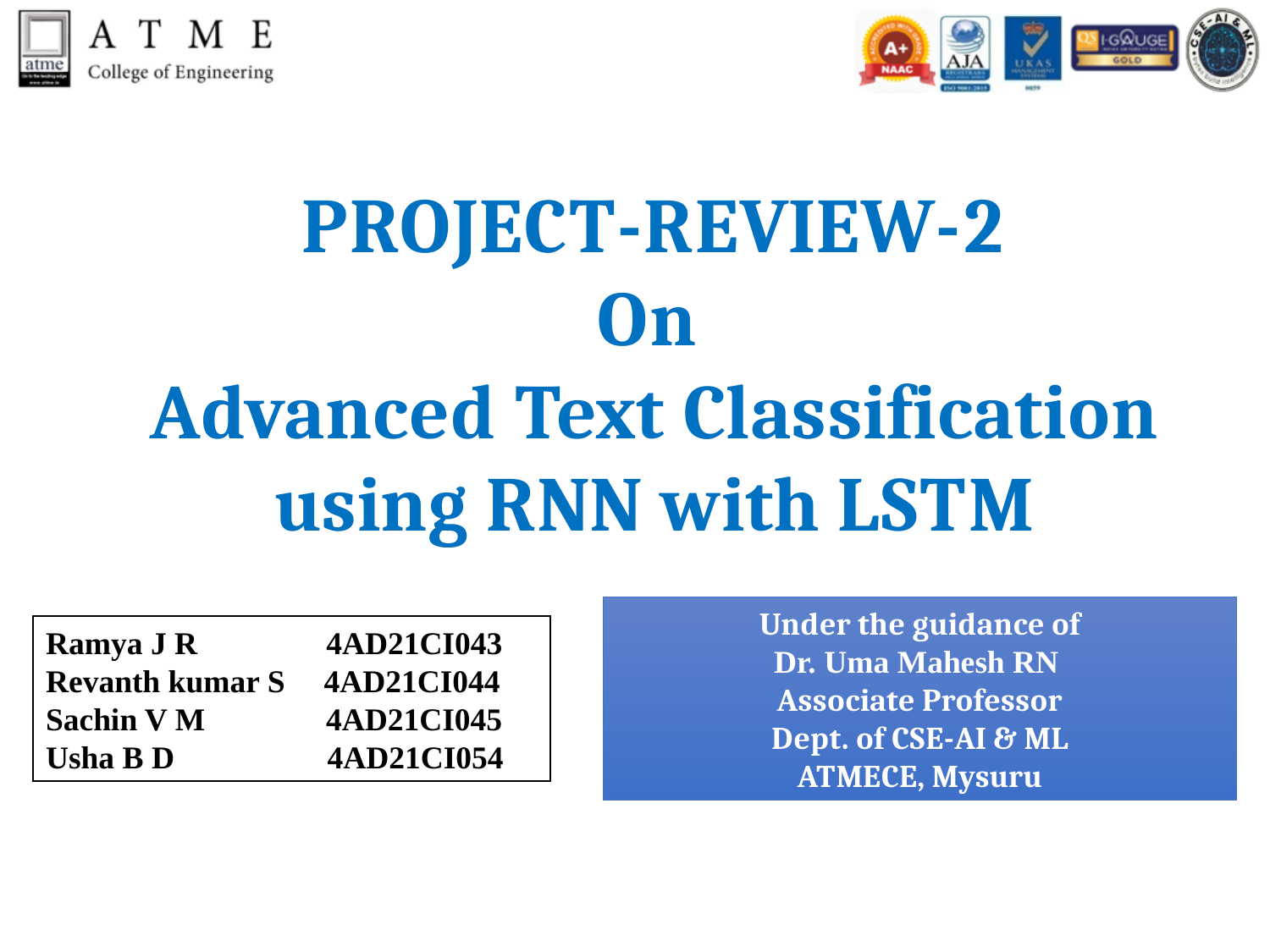

PROJECT-REVIEW-2
On
Advanced Text Classification using RNN with LSTM
Under the guidance of
Dr. Uma Mahesh RN
Associate Professor
Dept. of CSE-AI & ML
ATMECE, Mysuru
Ramya J R                4AD21CI043
Revanth kumar S 	   4AD21CI044 Sachin V M               4AD21CI045
Usha B D                   4AD21CI054